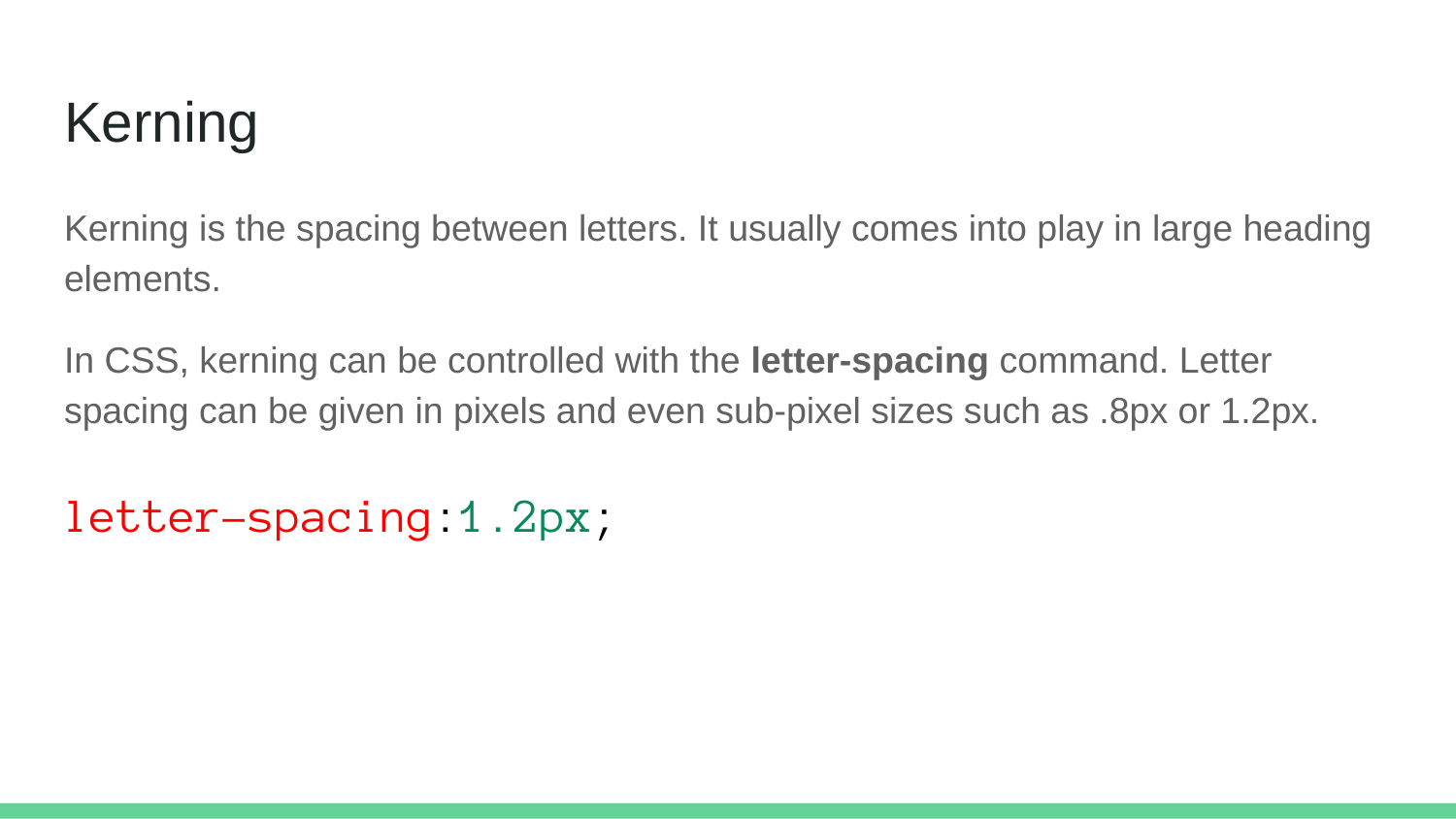

# Kerning
Kerning is the spacing between letters. It usually comes into play in large heading elements.
In CSS, kerning can be controlled with the letter-spacing command. Letter spacing can be given in pixels and even sub-pixel sizes such as .8px or 1.2px.
letter-spacing:1.2px;